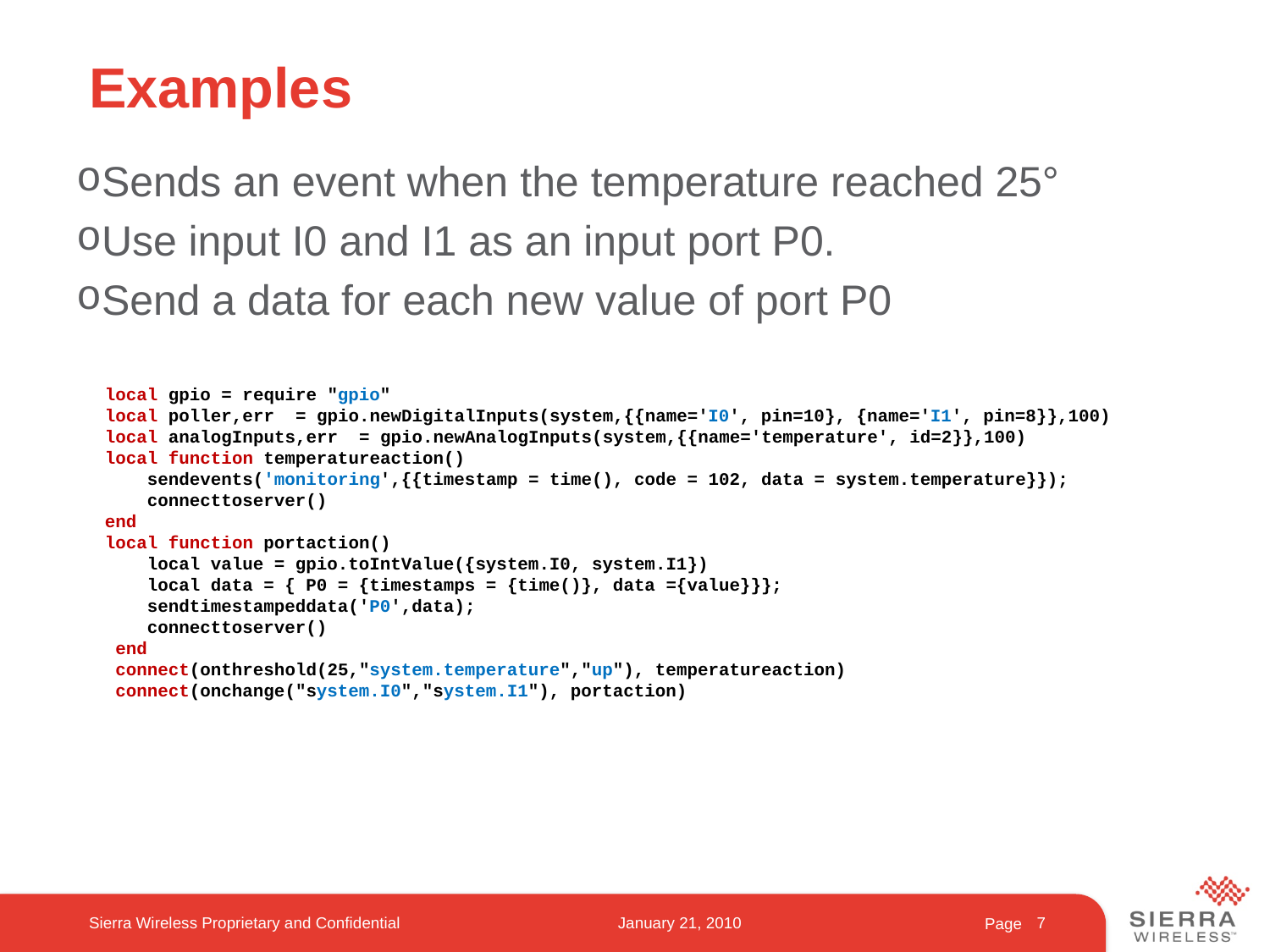

# Examples
Sends an event when the temperature reached 25°
Use input I0 and I1 as an input port P0.
Send a data for each new value of port P0
 local gpio = require "gpio"
 local poller,err  = gpio.newDigitalInputs(system,{{name='I0', pin=10}, {name='I1', pin=8}},100)
 local analogInputs,err  = gpio.newAnalogInputs(system,{{name='temperature', id=2}},100)
 local function temperatureaction()
     sendevents('monitoring',{{timestamp = time(), code = 102, data = system.temperature}});
     connecttoserver()
 end
 local function portaction()
     local value = gpio.toIntValue({system.I0, system.I1})
     local data = { P0 = {timestamps = {time()}, data ={value}}};
     sendtimestampeddata('P0',data);
     connecttoserver()
  end
  connect(onthreshold(25,"system.temperature","up"), temperatureaction)
  connect(onchange("system.I0","system.I1"), portaction)
Sierra Wireless Proprietary and Confidential
January 21, 2010
7